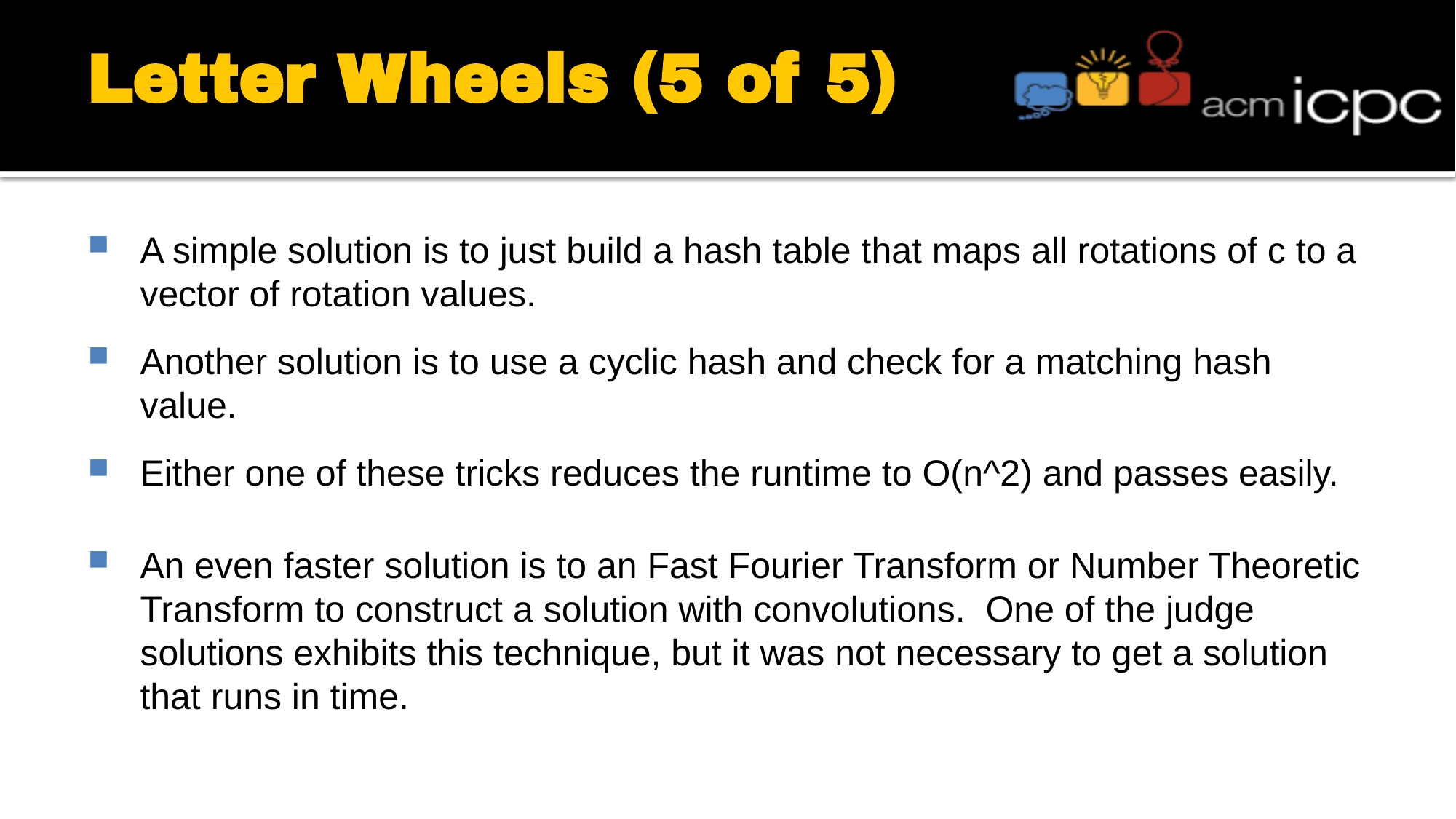

# Letter Wheels (5 of 5)
A simple solution is to just build a hash table that maps all rotations of c to a vector of rotation values.
Another solution is to use a cyclic hash and check for a matching hash value.
Either one of these tricks reduces the runtime to O(n^2) and passes easily.
An even faster solution is to an Fast Fourier Transform or Number Theoretic Transform to construct a solution with convolutions.  One of the judge solutions exhibits this technique, but it was not necessary to get a solution that runs in time.